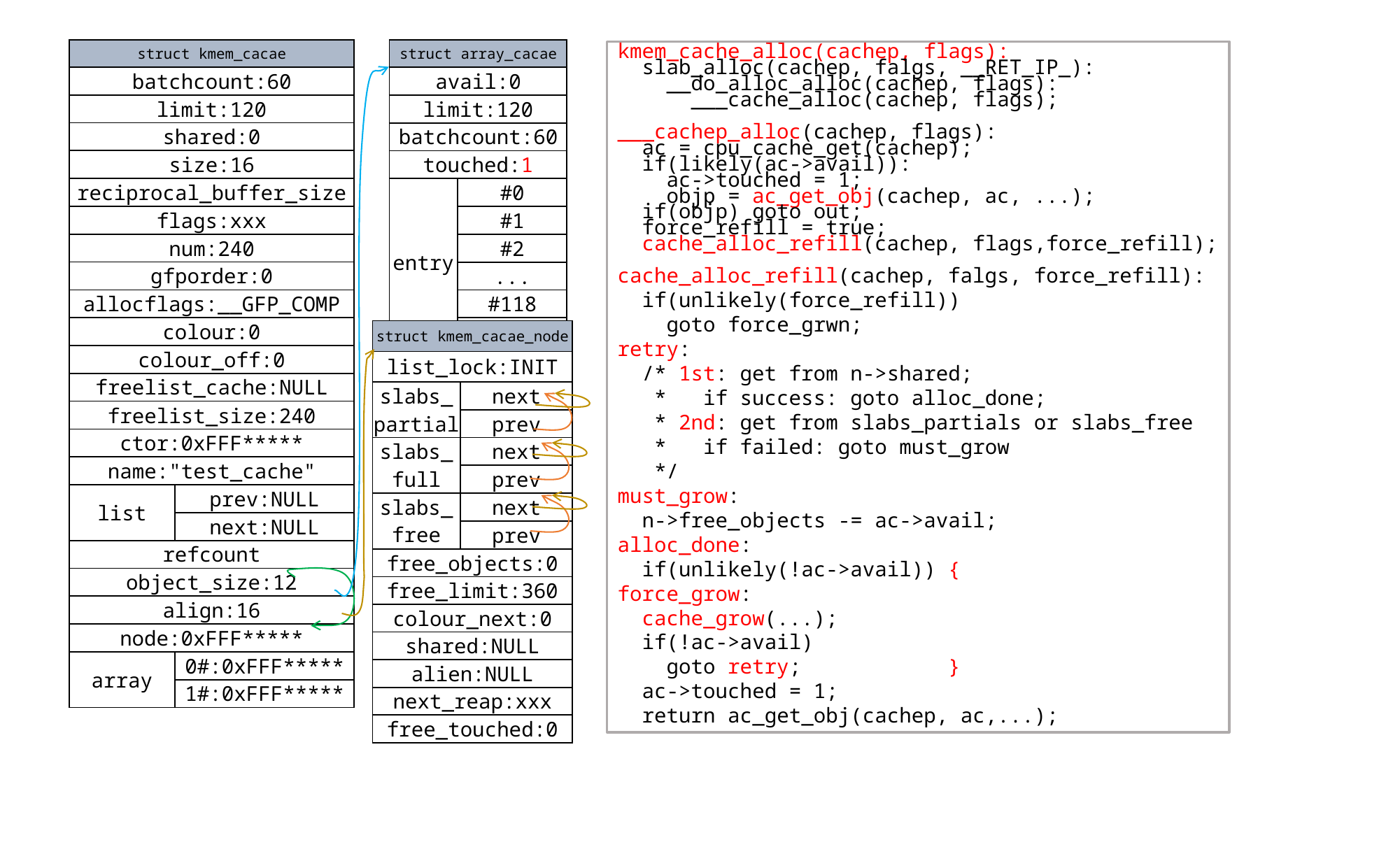

| struct kmem\_cacae |  |
| --- | --- |
| batchcount:60 |  |
| limit:120 |  |
| shared:0 |  |
| size:16 |  |
| reciprocal\_buffer\_size |  |
| flags:xxx |  |
| num:240 |  |
| gfporder:0 |  |
| allocflags:\_\_GFP\_COMP |  |
| colour:0 |  |
| colour\_off:0 |  |
| freelist\_cache:NULL |  |
| freelist\_size:240 |  |
| ctor:0xFFF\*\*\*\*\* |  |
| name:"test\_cache" |  |
| list | prev:NULL |
|  | next:NULL |
| refcount |  |
| object\_size:12 |  |
| align:16 |  |
| node:0xFFF\*\*\*\*\* |  |
| array | 0#:0xFFF\*\*\*\*\* |
|  | 1#:0xFFF\*\*\*\*\* |
kmem_cache_alloc(cachep, flags):
  slab_alloc(cachep, falgs, __RET_IP_):
    __do_alloc_alloc(cachep, flags):
      ___cache_alloc(cachep, flags);

___cachep_alloc(cachep, flags):
  ac = cpu_cache_get(cachep);
  if(likely(ac->avail)):
    ac->touched = 1;
    objp = ac_get_obj(cachep, ac, ...);
  if(objp) goto out;
  force_refill = true;
  cache_alloc_refill(cachep, flags,force_refill);

cache_alloc_refill(cachep, falgs, force_refill):
  if(unlikely(force_refill))
    goto force_grwn;
retry:
  /* 1st: get from n->shared;
   *   if success: goto alloc_done;
   * 2nd: get from slabs_partials or slabs_free
   *   if failed: goto must_grow
   */
must_grow:
  n->free_objects -= ac->avail;
alloc_done:
  if(unlikely(!ac->avail)) {
force_grow:
  cache_grow(...);
  if(!ac->avail)
    goto retry;            }
  ac->touched = 1;
  return ac_get_obj(cachep, ac,...);
| struct array\_cacae |  |
| --- | --- |
| avail:0 |  |
| limit:120 |  |
| batchcount:60 |  |
| touched:1 |  |
| entry | #0 |
|  | #1 |
|  | #2 |
|  | ... |
|  | #118 |
|  | #119 |

| struct kmem\_cacae\_node |  |
| --- | --- |
| list\_lock:INIT |  |
| slabs\_ partial | next |
|  | prev |
| slabs\_ full | next |
|  | prev |
| slabs\_ free | next |
|  | prev |
| free\_objects:0 |  |
| free\_limit:360 |  |
| colour\_next:0 |  |
| shared:NULL |  |
| alien:NULL |  |
| next\_reap:xxx |  |
| free\_touched:0 |  |